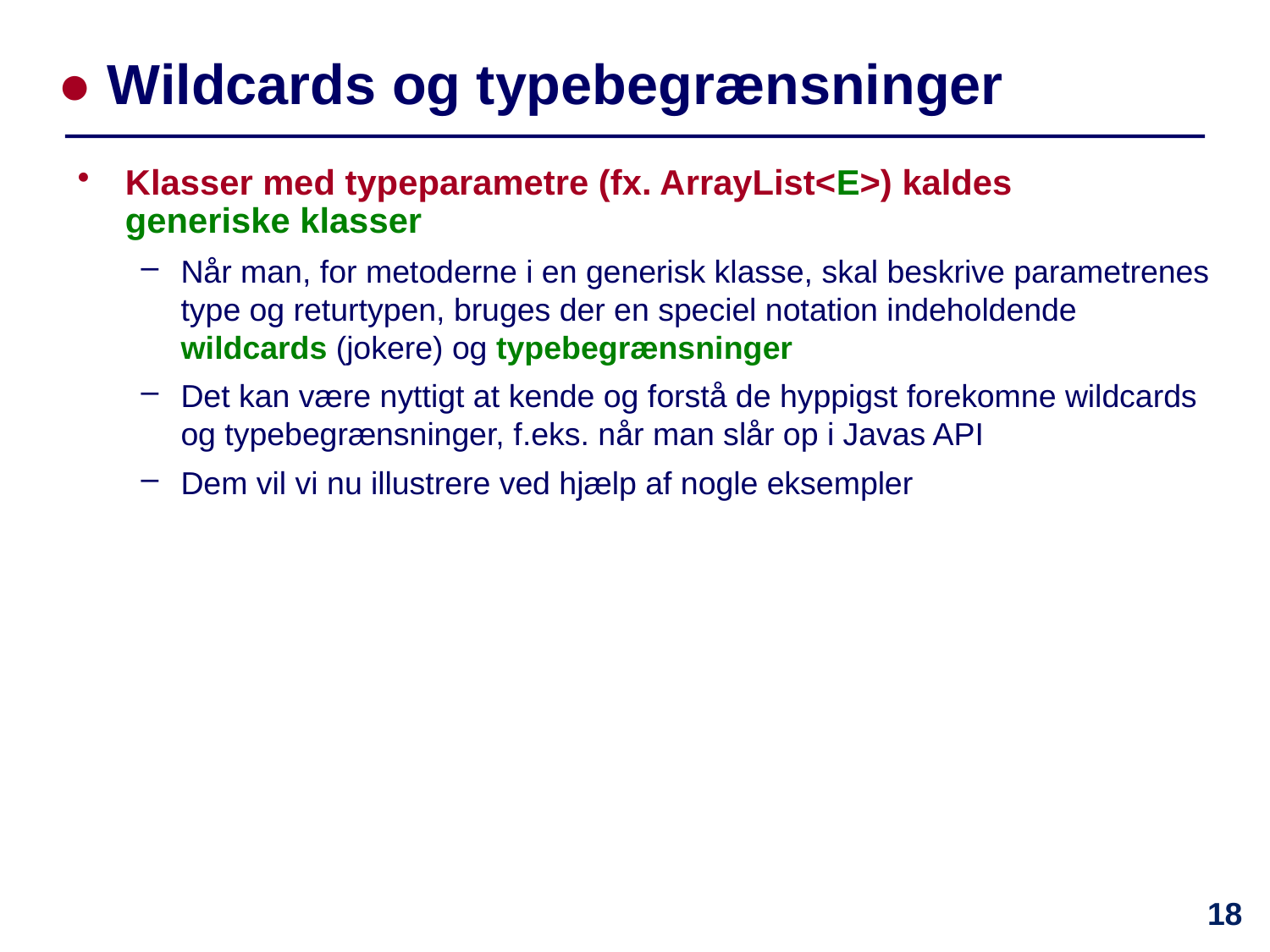

# ● Wildcards og typebegrænsninger
Klasser med typeparametre (fx. ArrayList<E>) kaldes
generiske klasser
Når man, for metoderne i en generisk klasse, skal beskrive parametrenes type og returtypen, bruges der en speciel notation indeholdende
wildcards (jokere) og typebegrænsninger
Det kan være nyttigt at kende og forstå de hyppigst forekomne wildcards og typebegrænsninger, f.eks. når man slår op i Javas API
Dem vil vi nu illustrere ved hjælp af nogle eksempler
18